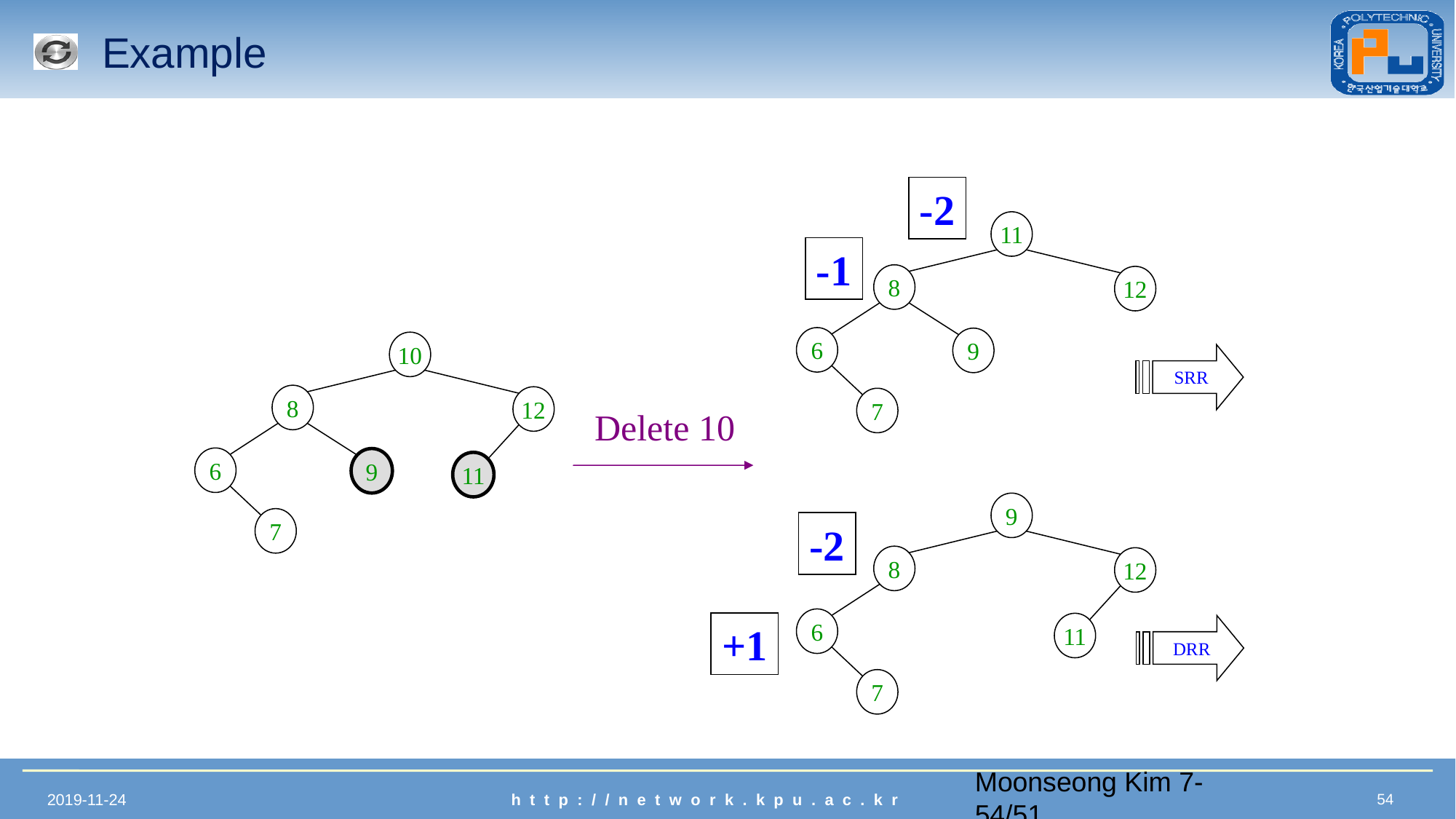

# Example
-2
11
-1
8
12
6
9
10
SRR
8
12
7
Delete 10

6
9
11
9
7
-2
8
12
6
+1
11
DRR
7
Moonseong Kim 7-54/51